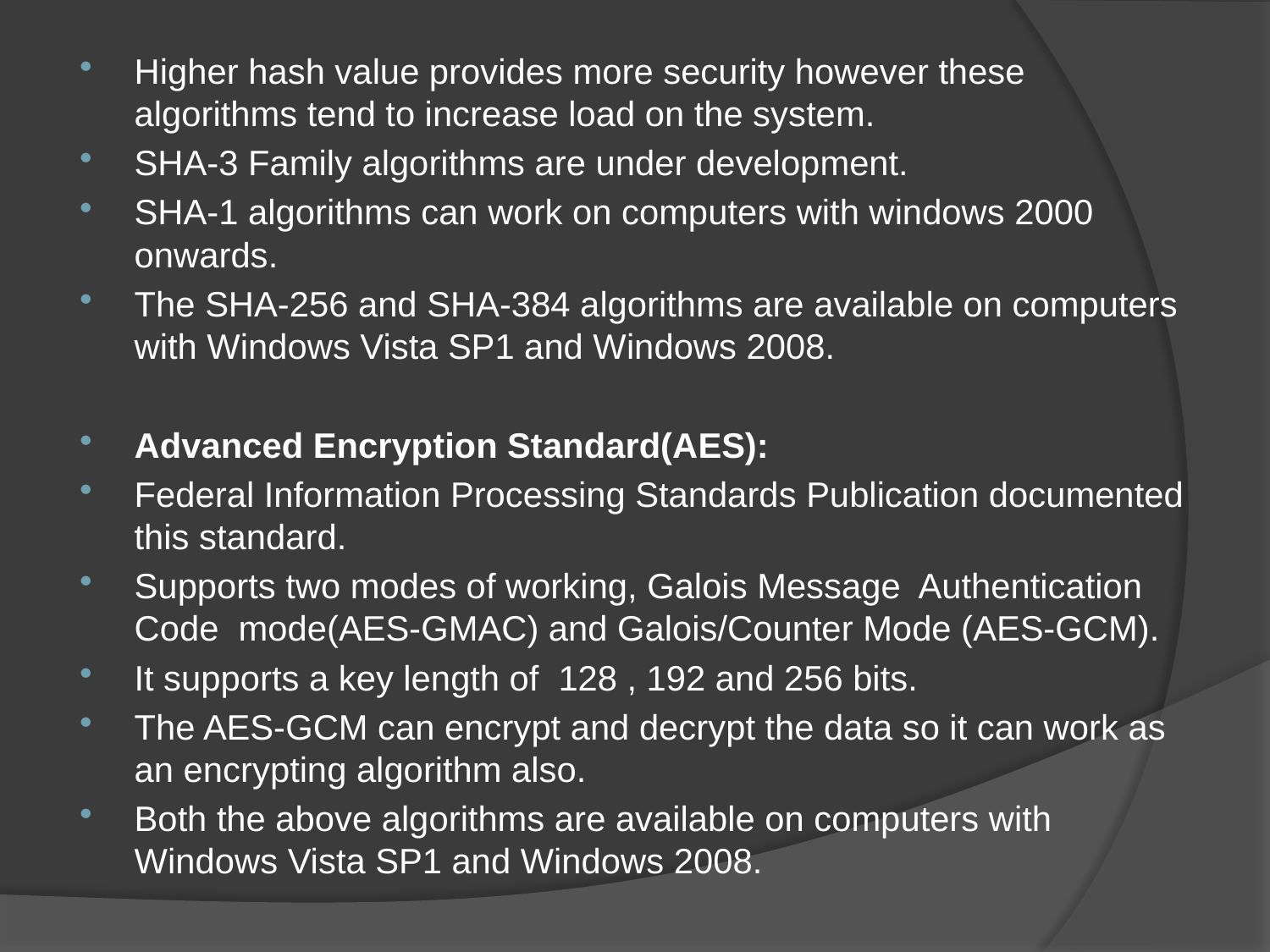

Higher hash value provides more security however these algorithms tend to increase load on the system.
SHA-3 Family algorithms are under development.
SHA-1 algorithms can work on computers with windows 2000 onwards.
The SHA-256 and SHA-384 algorithms are available on computers with Windows Vista SP1 and Windows 2008.

Advanced Encryption Standard(AES):
Federal Information Processing Standards Publication documented this standard.
Supports two modes of working, Galois Message  Authentication Code  mode(AES-GMAC) and Galois/Counter Mode (AES-GCM).
It supports a key length of  128 , 192 and 256 bits.
The AES-GCM can encrypt and decrypt the data so it can work as an encrypting algorithm also.
Both the above algorithms are available on computers with Windows Vista SP1 and Windows 2008.